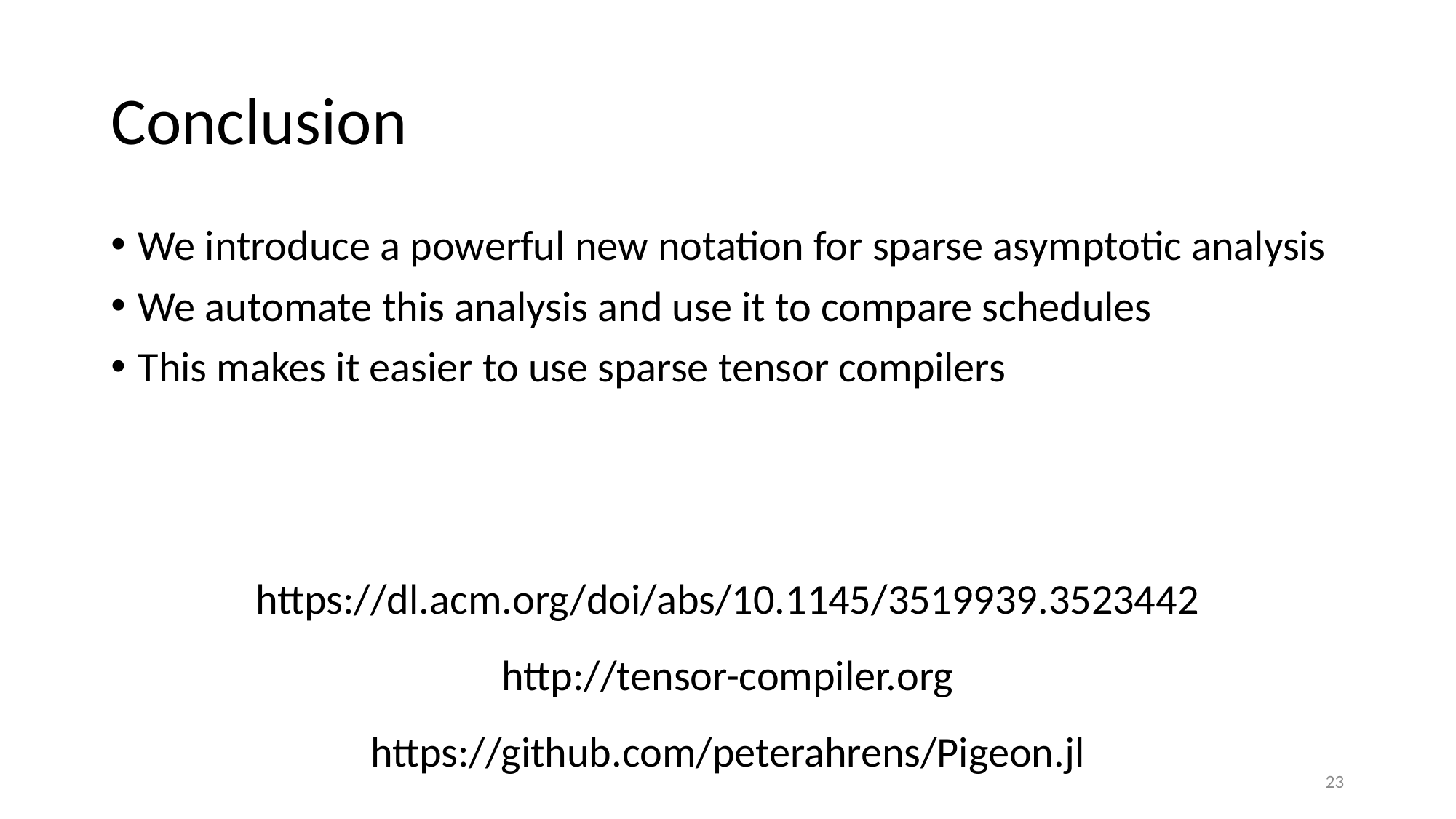

# Conclusion
We introduce a powerful new notation for sparse asymptotic analysis
We automate this analysis and use it to compare schedules
This makes it easier to use sparse tensor compilers
https://dl.acm.org/doi/abs/10.1145/3519939.3523442
http://tensor-compiler.org
https://github.com/peterahrens/Pigeon.jl
23